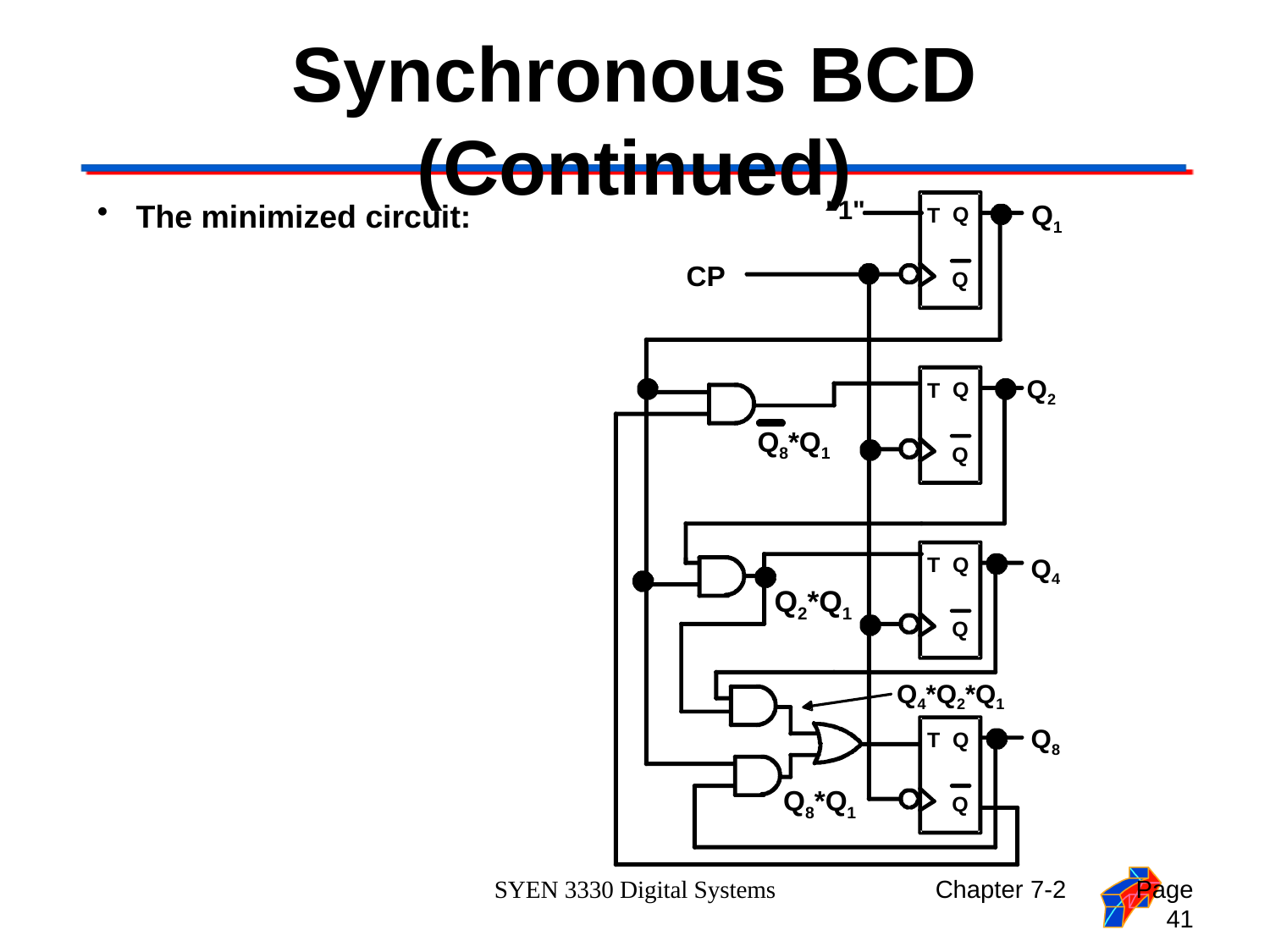

# Synchronous BCD (Continued)
 The minimized circuit:

"1"
Q1
Q
T

CP

Q

Q2
Q
T

Q8*Q1

Q

Q
T
Q4

Q2*Q1

Q

Q4*Q2*Q1

Q8

T
Q

Q8*Q1

Q

SYEN 3330 Digital Systems
 Chapter 7-2          Page 41